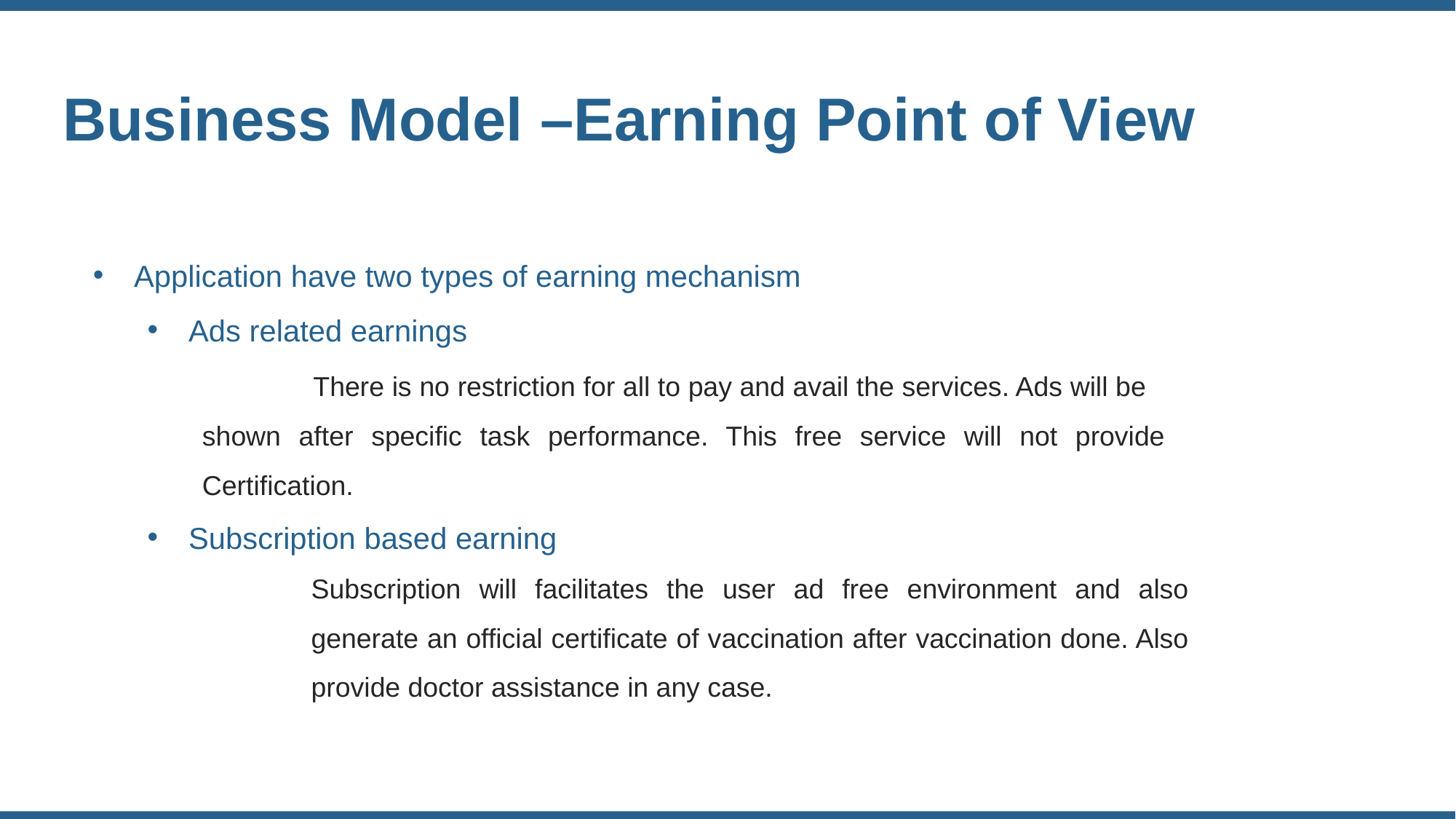

Business Model –Earning Point of View
Cooking Frenzy is a latest project which launched recently on Google app store. Company Spent 1.2 years on this project.
 The game is under Beta testing.
Application have two types of earning mechanism
Ads related earnings
             There is no restriction for all to pay and avail the services. Ads will be 	shown after specific task performance. This free service will not provide 	Certification.
Subscription based earning
Subscription will facilitates the user ad free environment and also generate an official certificate of vaccination after vaccination done. Also provide doctor assistance in any case.